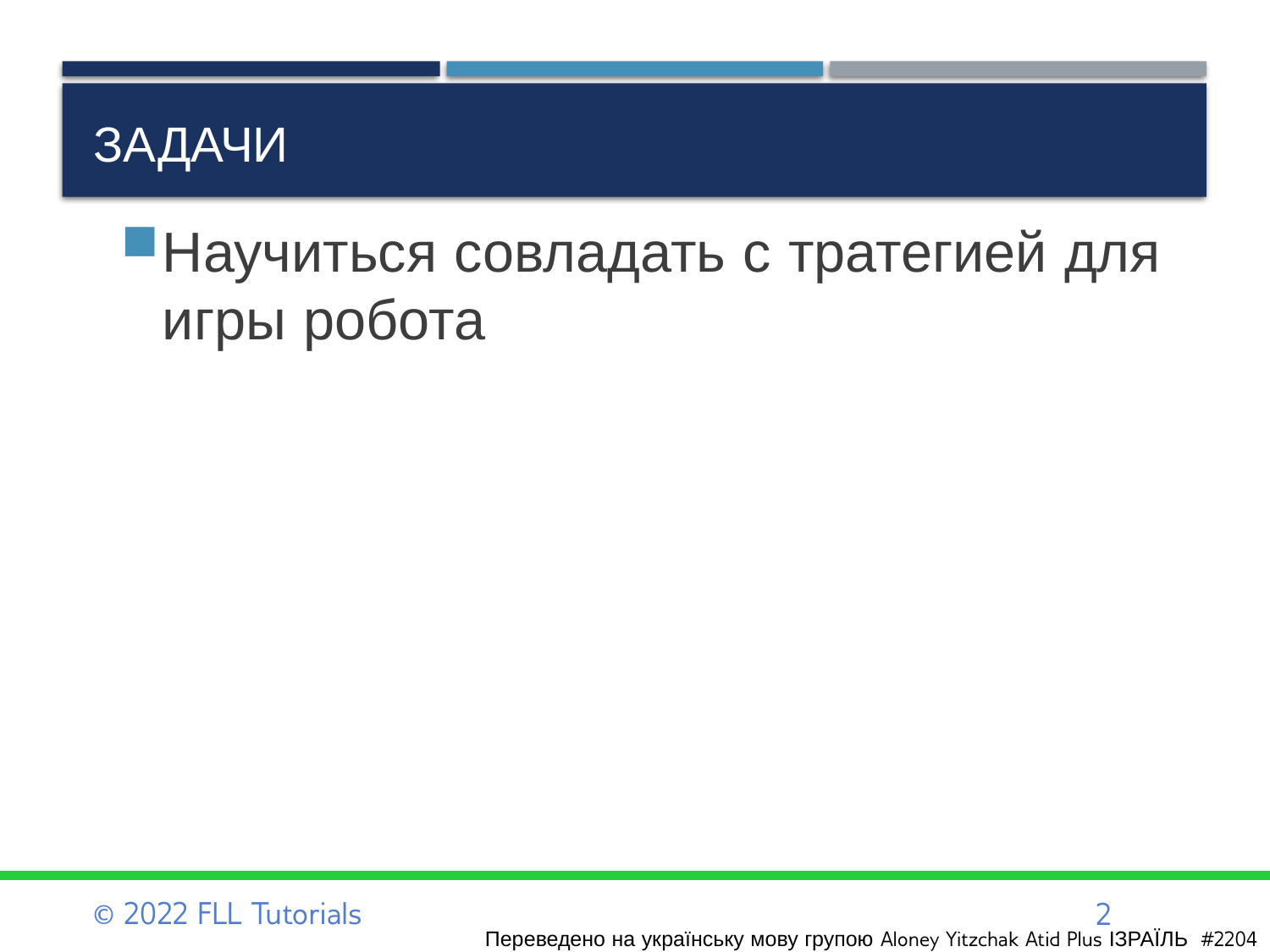

# Задачи
Научиться совладать с тратегией для игры робота
© 2022 FLL Tutorials
2
Переведено на українську мову групою Aloney Yitzchak Atid Plus ІЗРАЇЛЬ  #2204